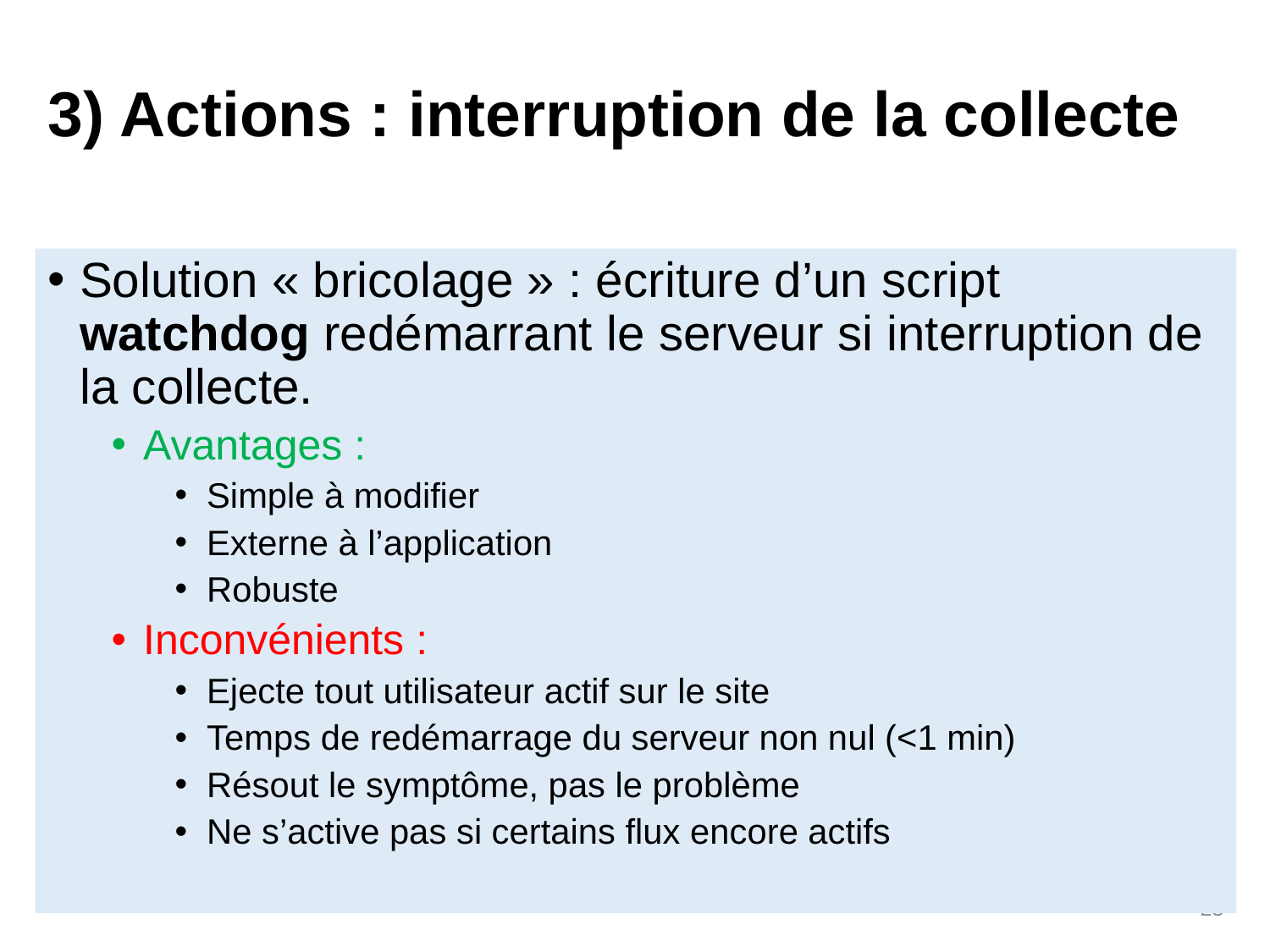

# 3) Actions : interruption de la collecte
Solution « bricolage » : écriture d’un script watchdog redémarrant le serveur si interruption de la collecte.
Avantages :
Simple à modifier
Externe à l’application
Robuste
Inconvénients :
Ejecte tout utilisateur actif sur le site
Temps de redémarrage du serveur non nul (<1 min)
Résout le symptôme, pas le problème
Ne s’active pas si certains flux encore actifs

23